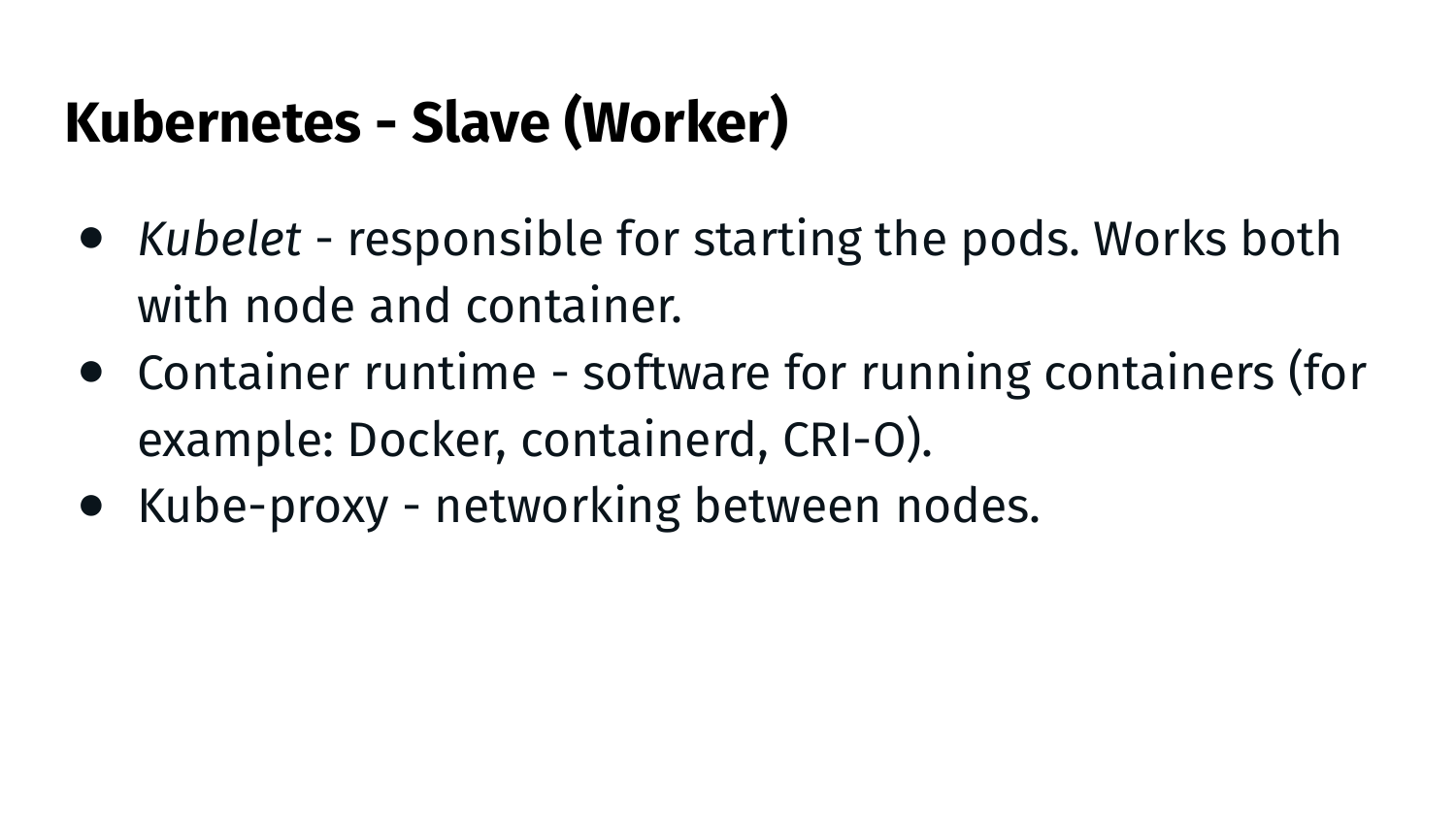

# Kubernetes - Slave (Worker)
Kubelet - responsible for starting the pods. Works both with node and container.
Container runtime - software for running containers (for example: Docker, containerd, CRI-O).
Kube-proxy - networking between nodes.